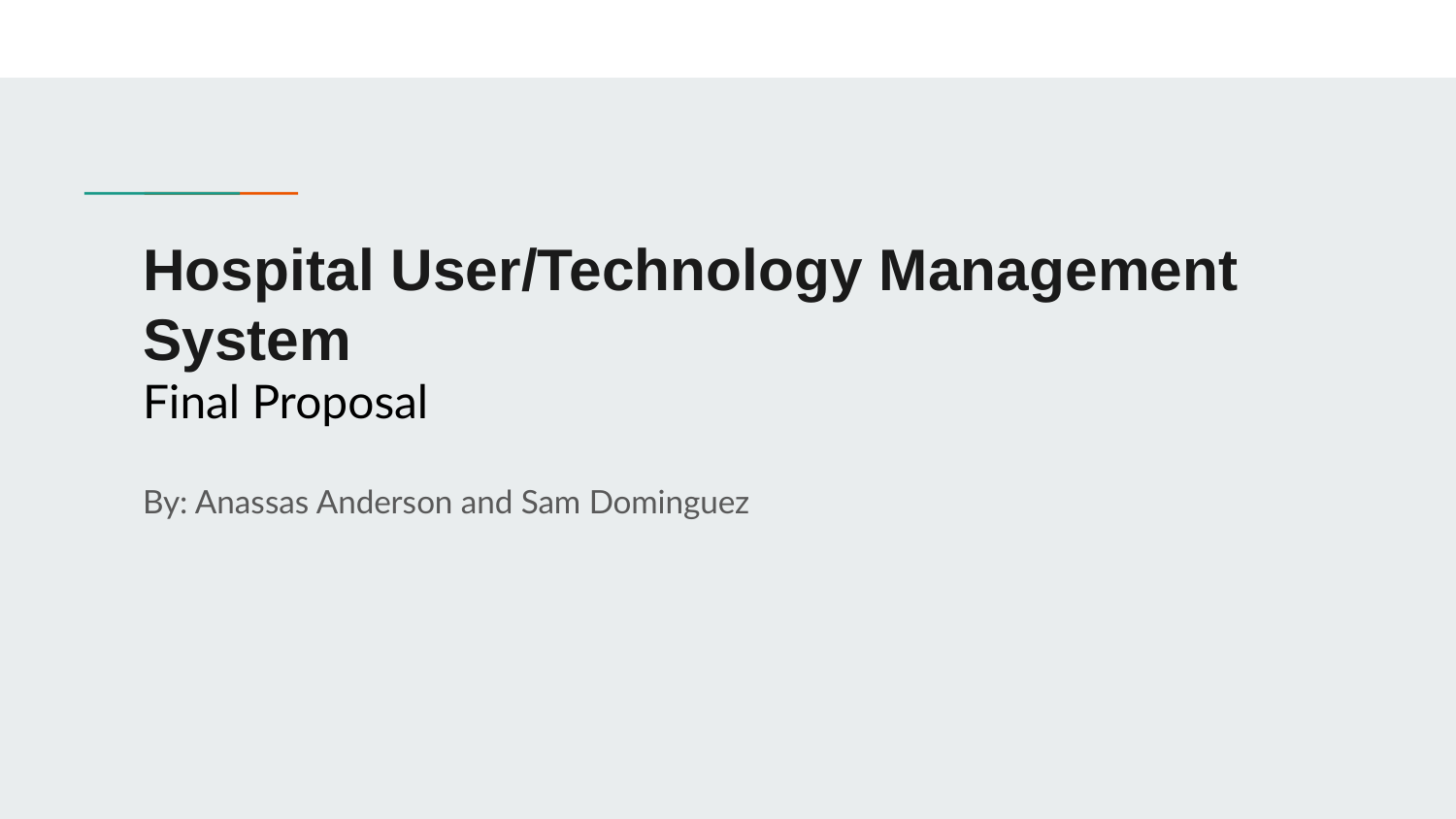

Hospital User/Technology Management System
Final Proposal
By: Anassas Anderson and Sam Dominguez